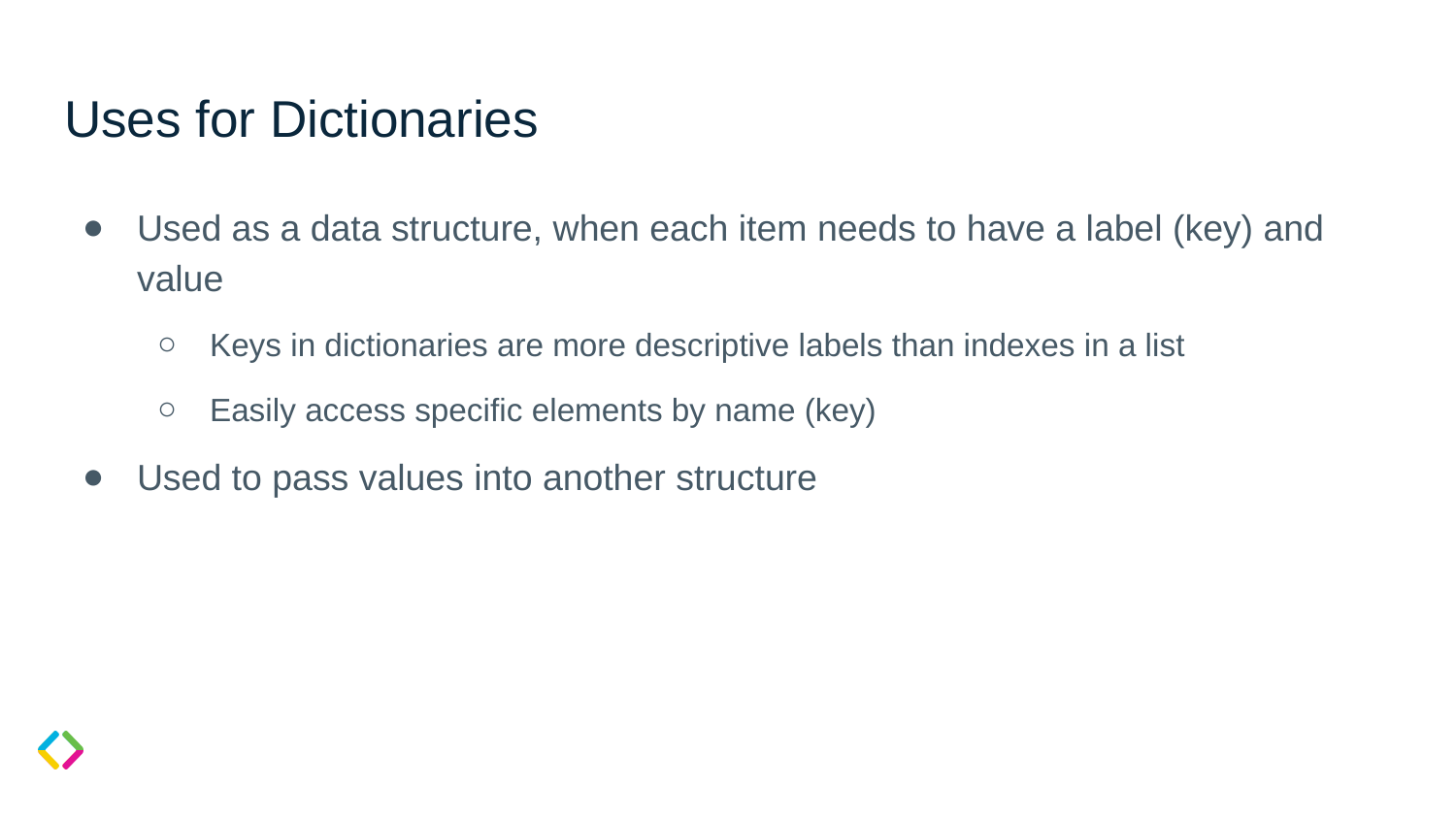

# Uses for Dictionaries
Used as a data structure, when each item needs to have a label (key) and value
Keys in dictionaries are more descriptive labels than indexes in a list
Easily access specific elements by name (key)
Used to pass values into another structure